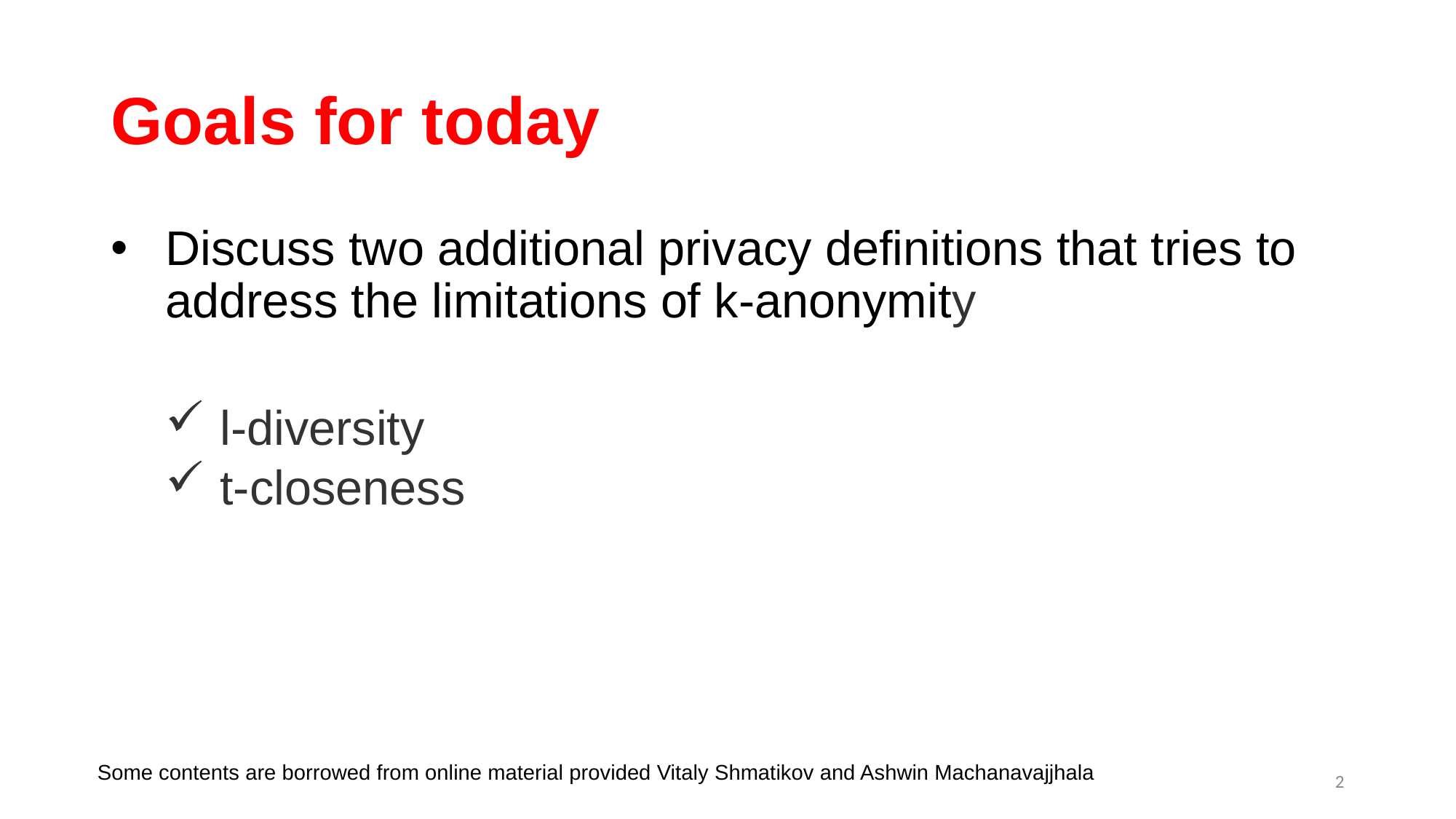

# Goals for today
Discuss two additional privacy definitions that tries to address the limitations of k-anonymity

l-diversity
t-closeness
Some contents are borrowed from online material provided Vitaly Shmatikov and Ashwin Machanavajjhala
2